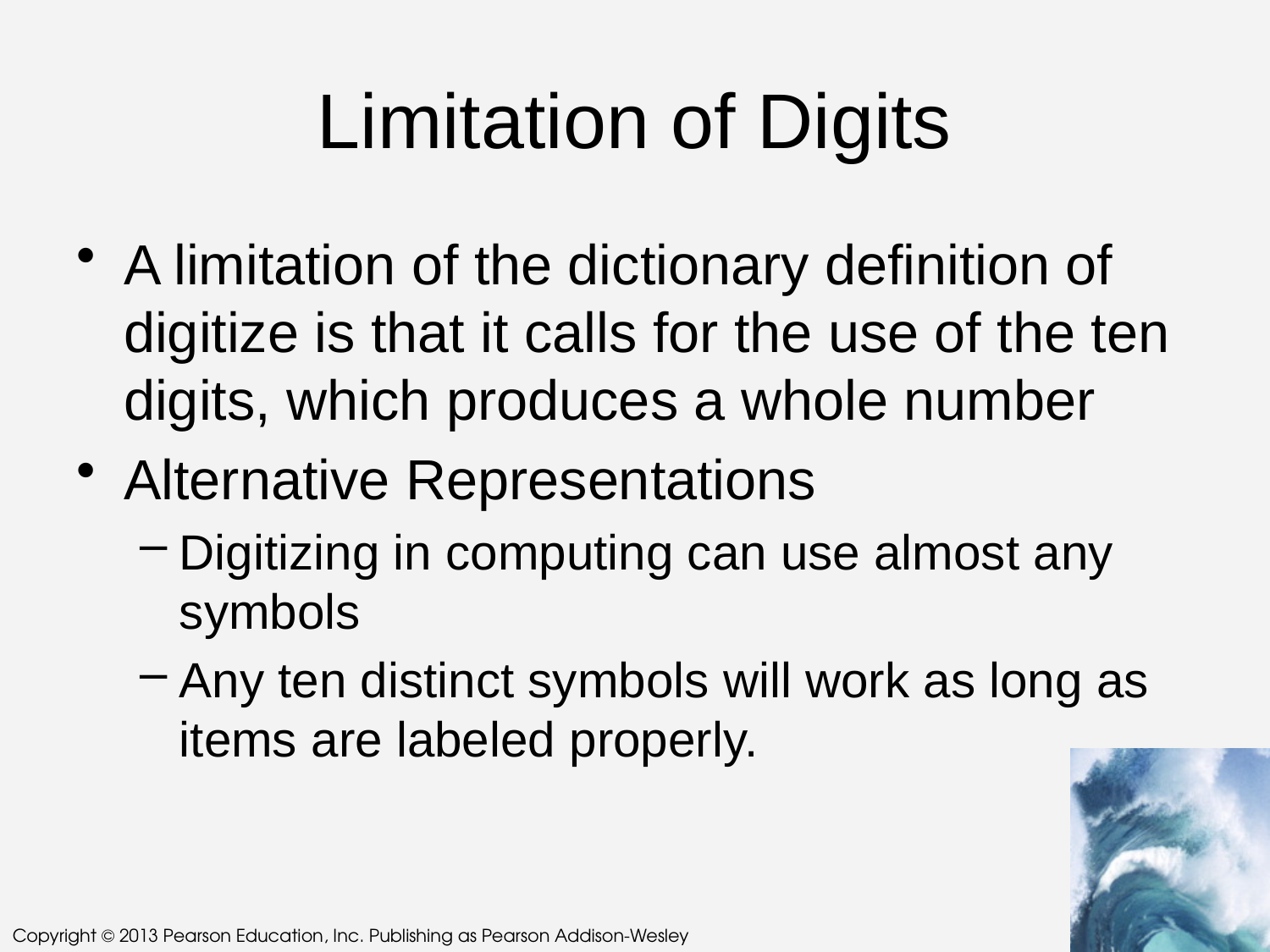

# Limitation of Digits
A limitation of the dictionary definition of digitize is that it calls for the use of the ten digits, which produces a whole number
Alternative Representations
Digitizing in computing can use almost any symbols
Any ten distinct symbols will work as long as items are labeled properly.